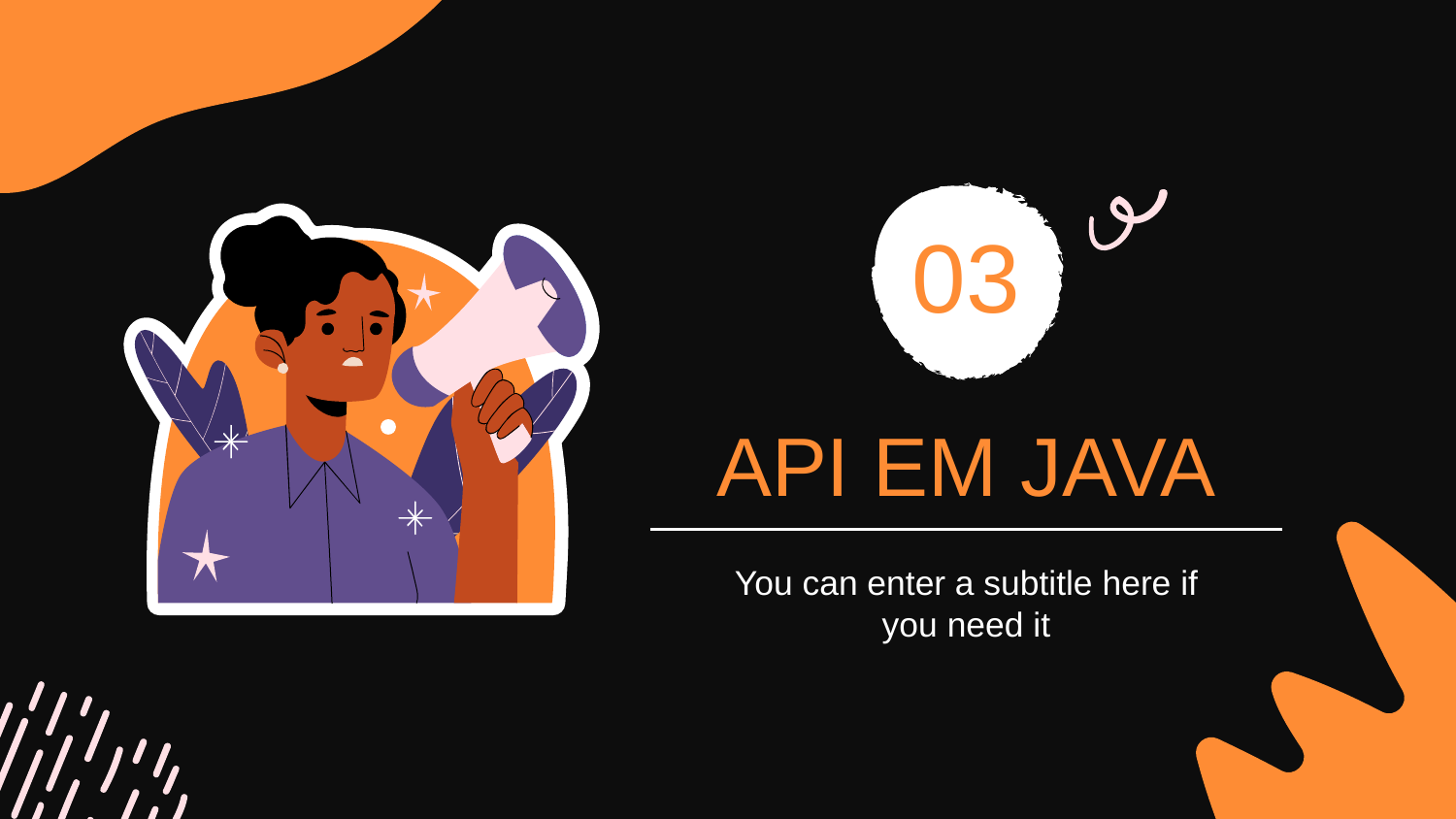

03
# API EM JAVA
You can enter a subtitle here if you need it